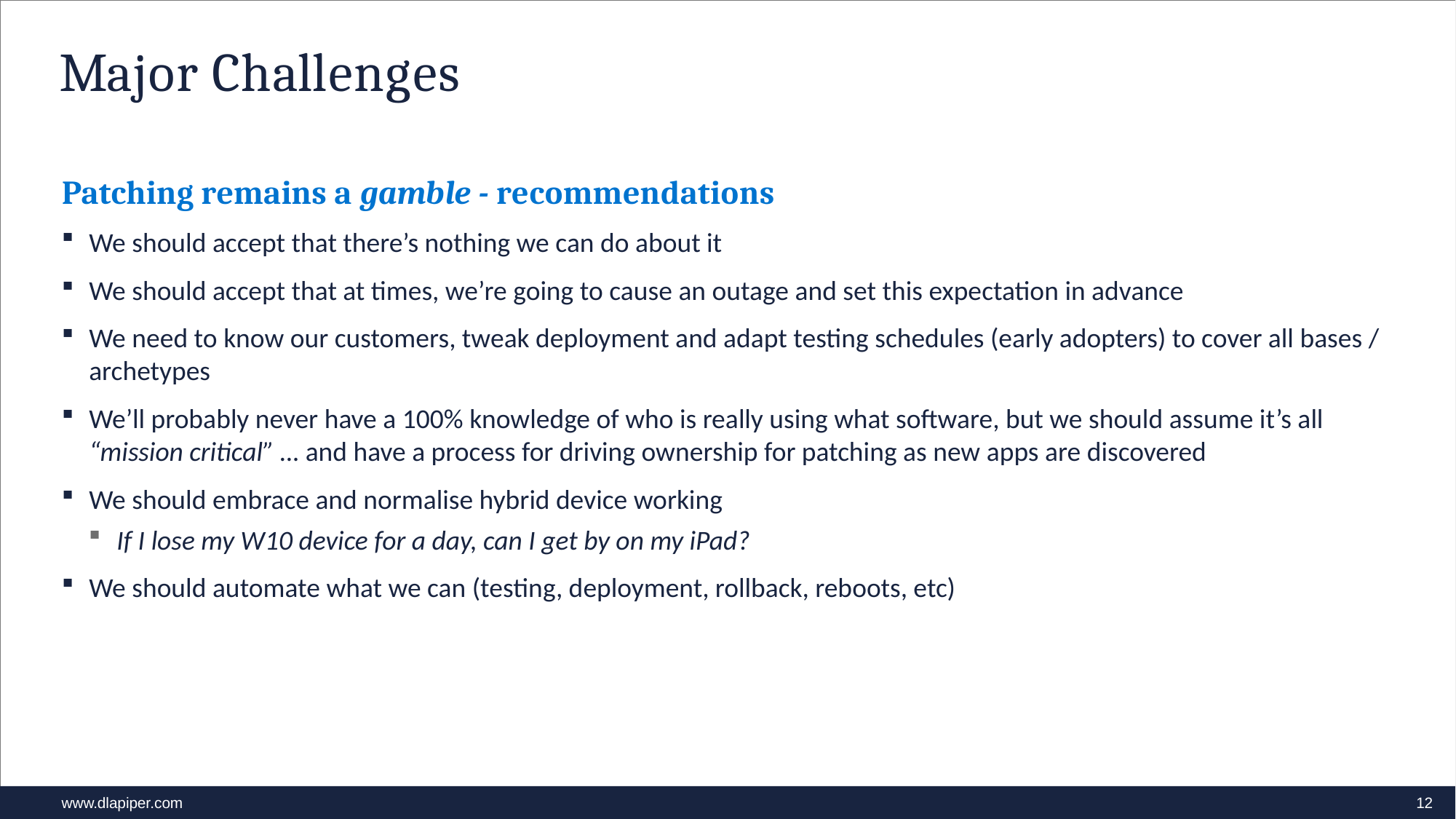

# Major Challenges
Patching remains a gamble - recommendations
We should accept that there’s nothing we can do about it
We should accept that at times, we’re going to cause an outage and set this expectation in advance
We need to know our customers, tweak deployment and adapt testing schedules (early adopters) to cover all bases / archetypes
We’ll probably never have a 100% knowledge of who is really using what software, but we should assume it’s all “mission critical” … and have a process for driving ownership for patching as new apps are discovered
We should embrace and normalise hybrid device working
If I lose my W10 device for a day, can I get by on my iPad?
We should automate what we can (testing, deployment, rollback, reboots, etc)
12